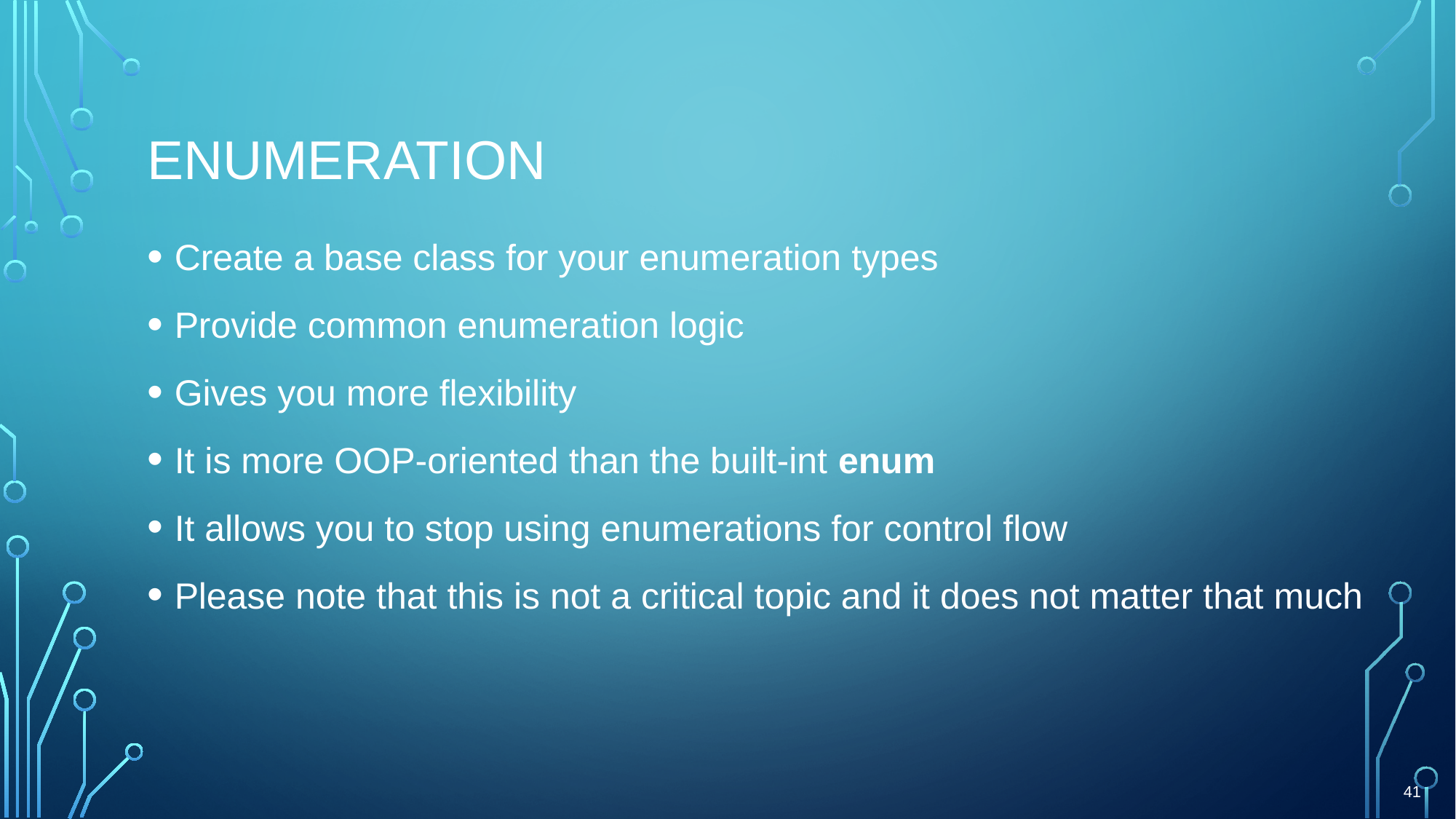

# enumeration
Create a base class for your enumeration types
Provide common enumeration logic
Gives you more flexibility
It is more OOP-oriented than the built-int enum
It allows you to stop using enumerations for control flow
Please note that this is not a critical topic and it does not matter that much
41